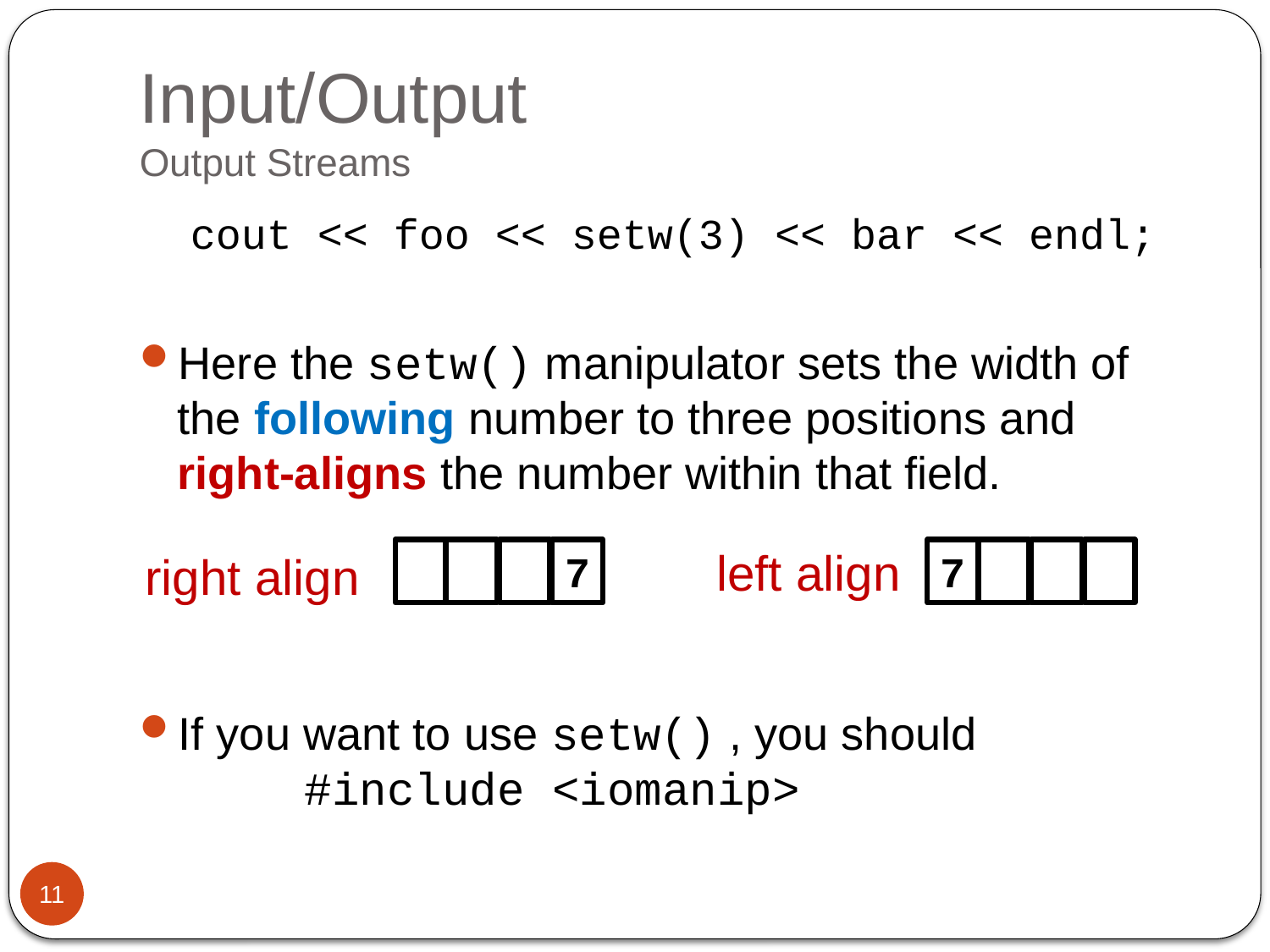

# Input/Output Output Streams
  cout << foo << setw(3) << bar << endl;

Here the setw() manipulator sets the width of the following number to three positions and right-aligns the number within that field.

If you want to use setw() , you should
	#include <iomanip>
left align
7

right align

7
11